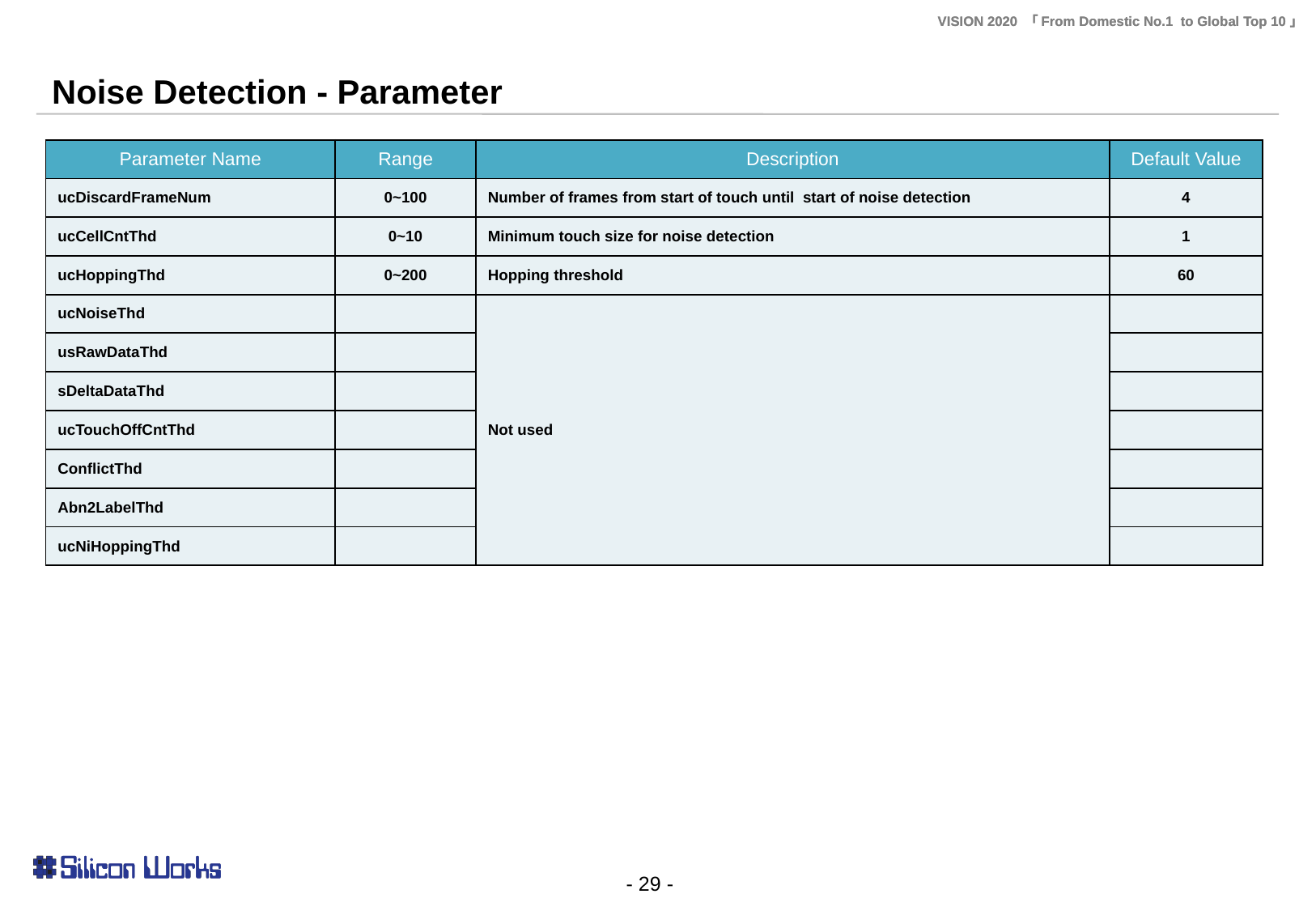

Noise Detection - Parameter
| Parameter Name | Range | Description | Default Value |
| --- | --- | --- | --- |
| ucDiscardFrameNum | 0~100 | Number of frames from start of touch until start of noise detection | 4 |
| ucCellCntThd | 0~10 | Minimum touch size for noise detection | 1 |
| ucHoppingThd | 0~200 | Hopping threshold | 60 |
| ucNoiseThd |  | Not used |  |
| usRawDataThd |  |  |  |
| sDeltaDataThd |  |  |  |
| ucTouchOffCntThd |  |  |  |
| ConflictThd |  |  |  |
| Abn2LabelThd |  |  |  |
| ucNiHoppingThd |  |  |  |